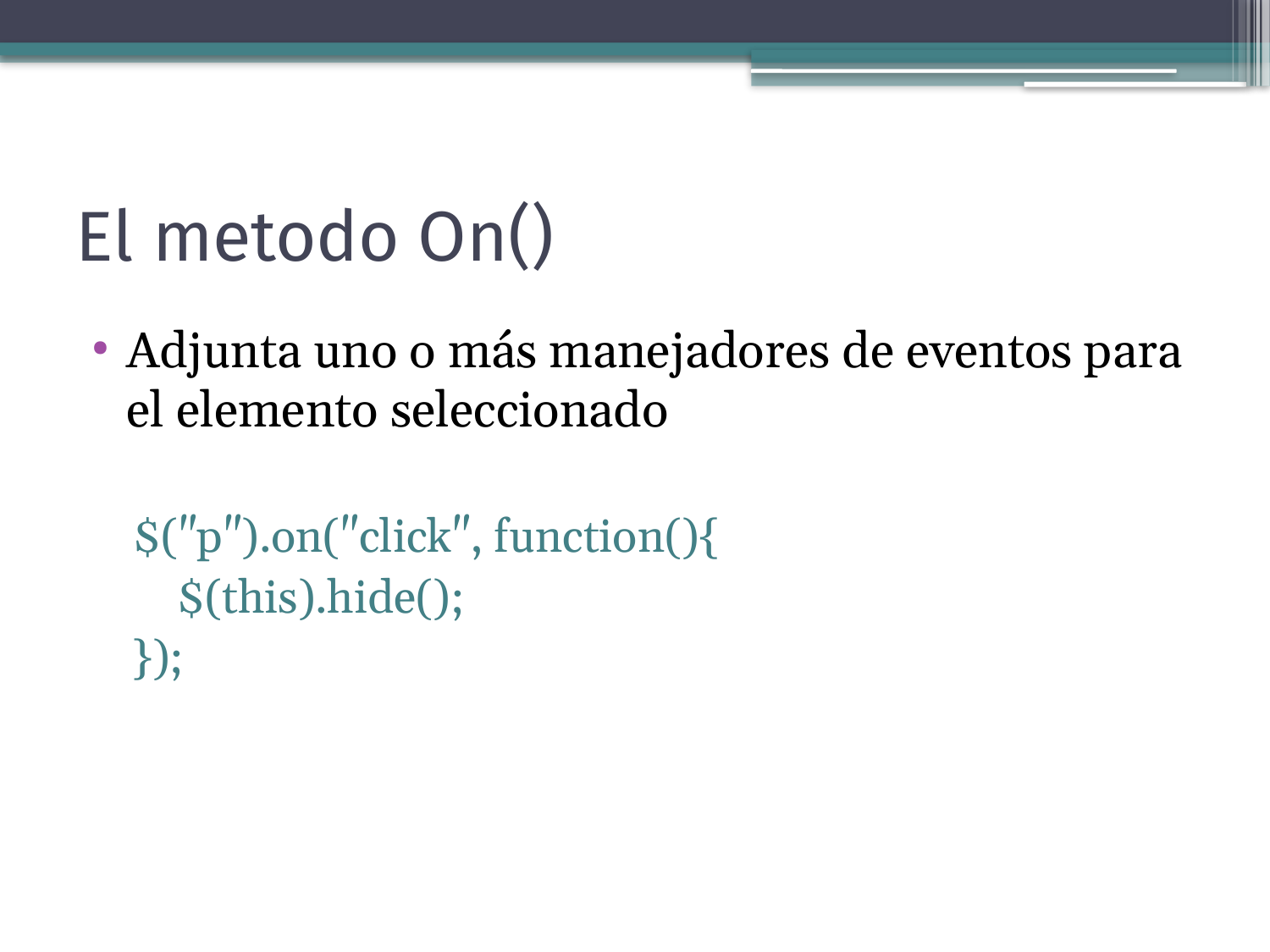

# El metodo On()
Adjunta uno o más manejadores de eventos para el elemento seleccionado

$("p").on("click", function(){
    $(this).hide();
});